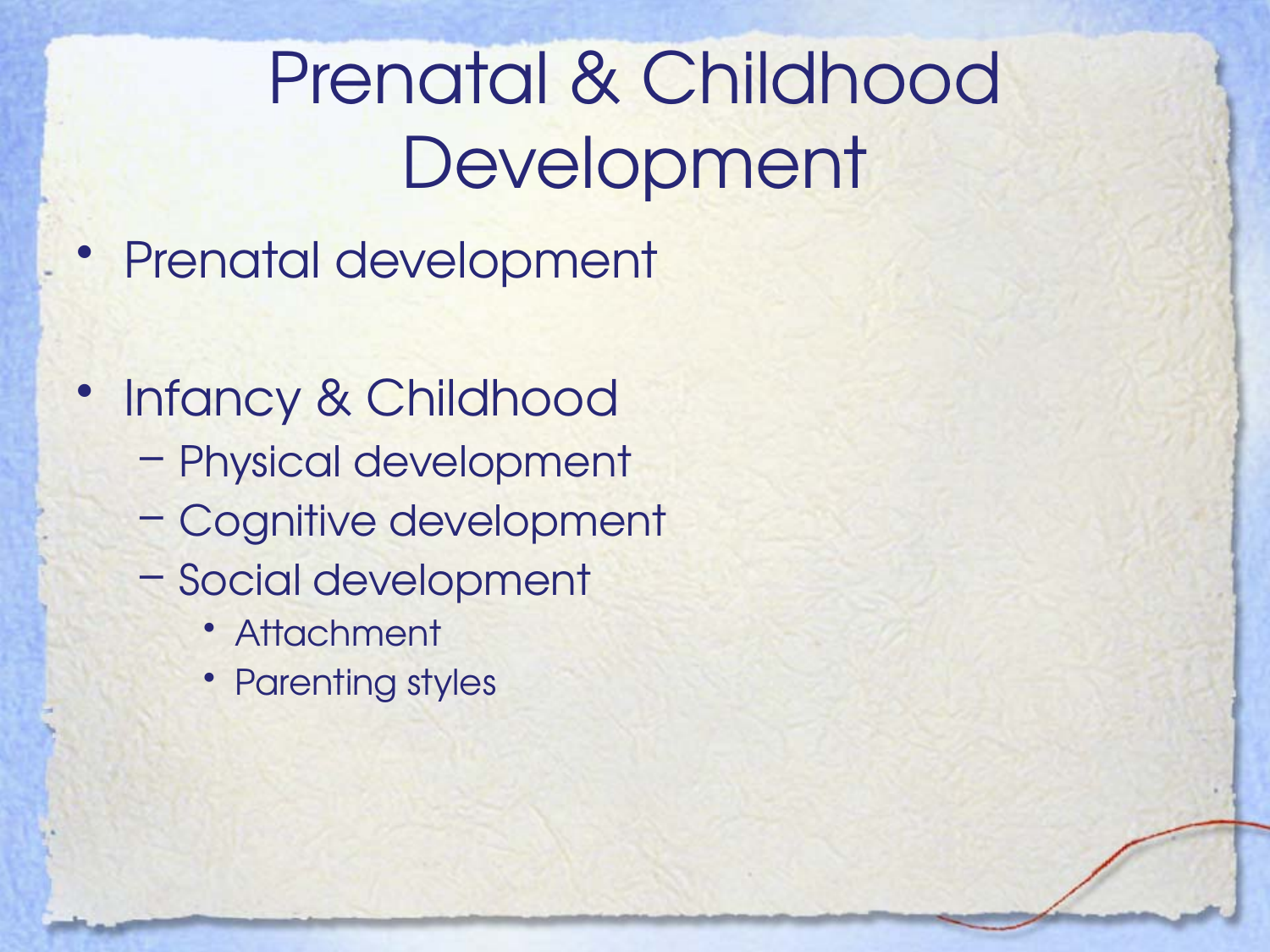

# Prenatal & Childhood Development
Prenatal development

Infancy & Childhood
Physical development
Cognitive development
Social development
Attachment
Parenting styles